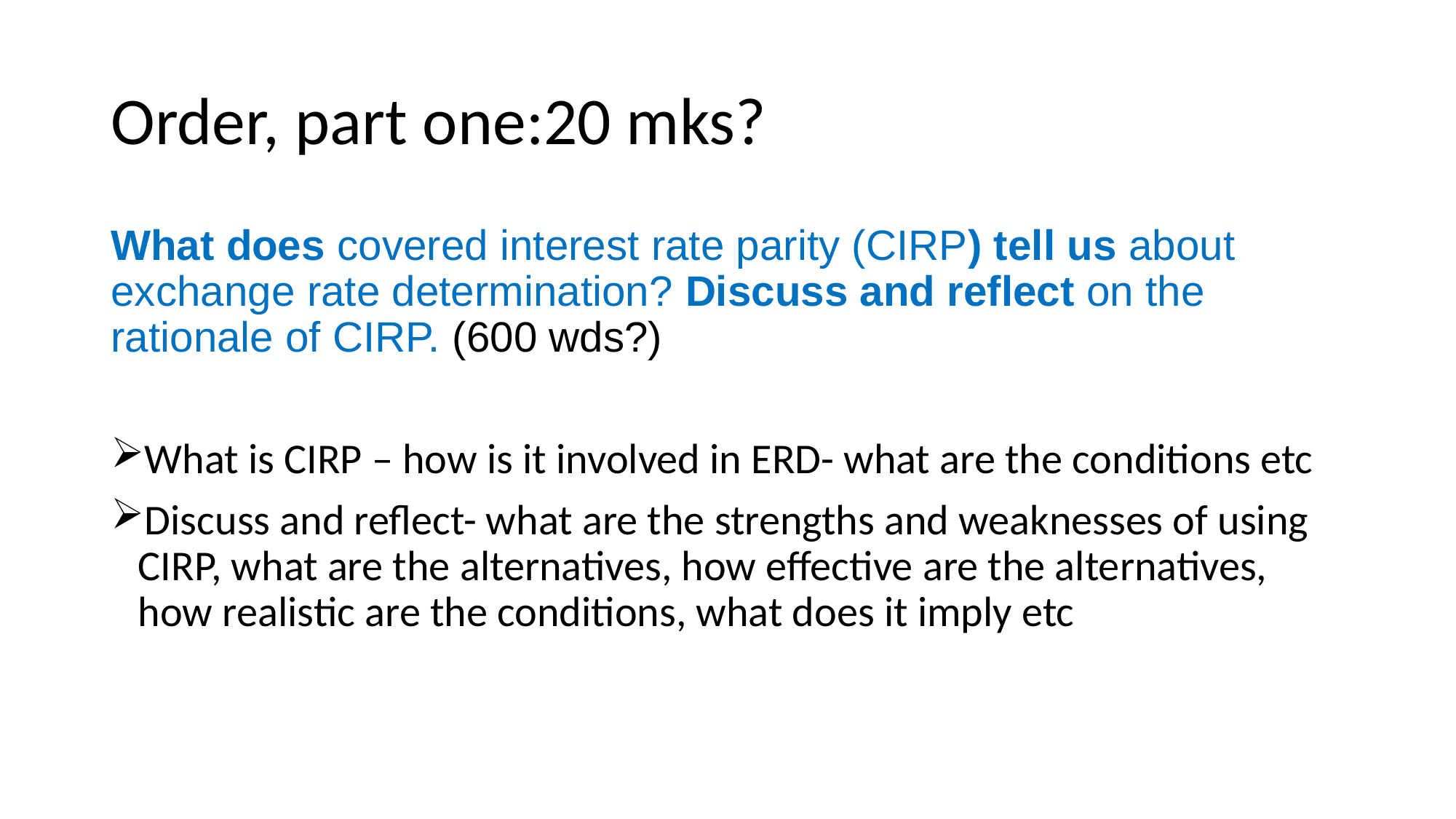

# Order, part one:20 mks?
What does covered interest rate parity (CIRP) tell us about exchange rate determination? Discuss and reflect on the rationale of CIRP. (600 wds?)

What is CIRP – how is it involved in ERD- what are the conditions etc
Discuss and reflect- what are the strengths and weaknesses of using CIRP, what are the alternatives, how effective are the alternatives, how realistic are the conditions, what does it imply etc